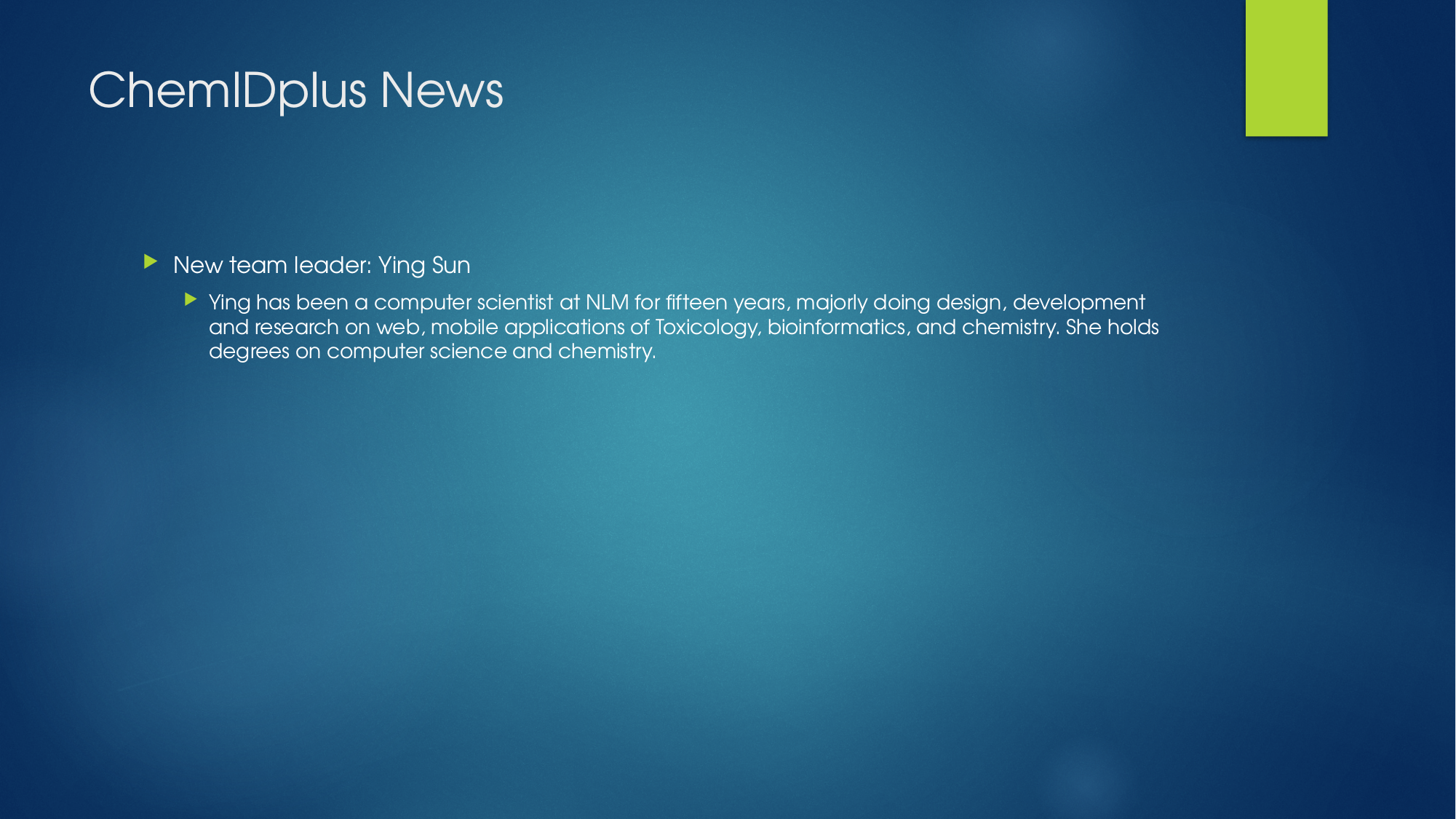

# ChemIDplus News
New team leader: Ying Sun
Ying has been a computer scientist at NLM for fifteen years, majorly doing design, development and research on web, mobile applications of Toxicology, bioinformatics, and chemistry. She holds  degrees on computer science and chemistry.